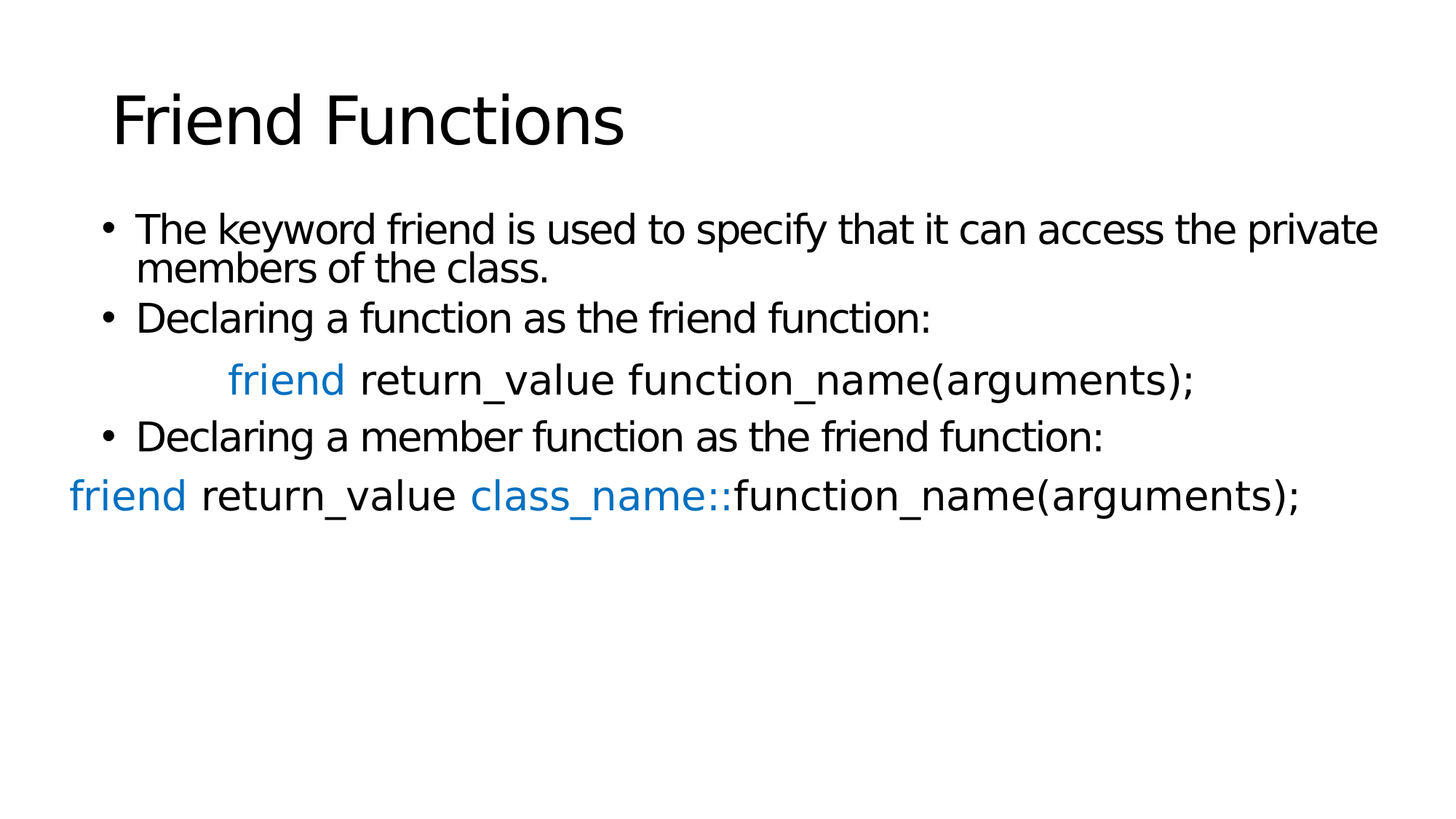

# Friend Functions
The keyword friend is used to specify that it can access the private members of the class.
Declaring a function as the friend function:
friend return_value function_name(arguments);
Declaring a member function as the friend function:
friend return_value class_name::function_name(arguments);